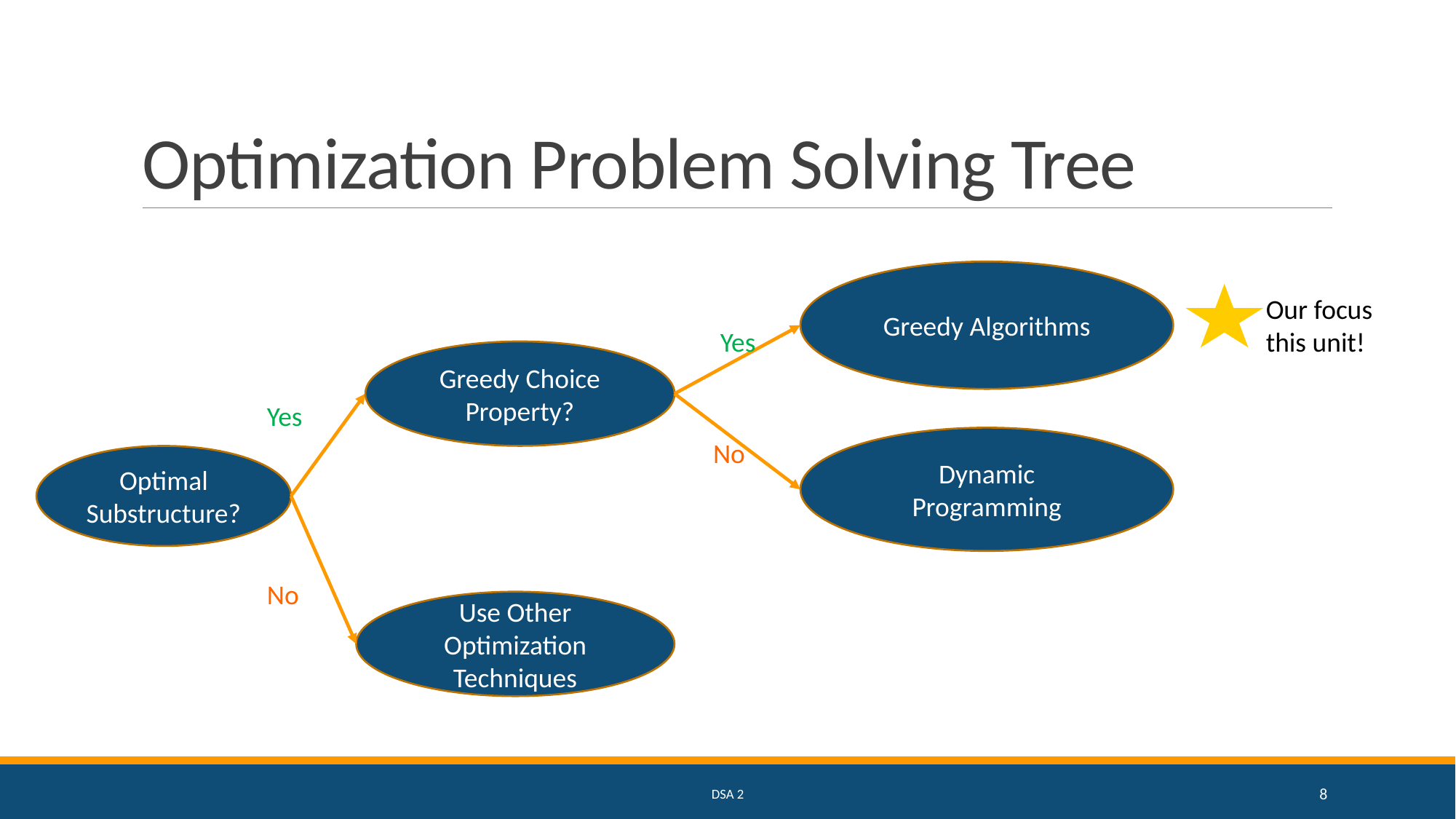

# Optimization Problem Solving Tree
Greedy Algorithms

Our focus this unit!
Yes
Greedy Choice Property?
Yes
Dynamic Programming
No
Optimal Substructure?
No
Use Other Optimization Techniques
DSA 2
8